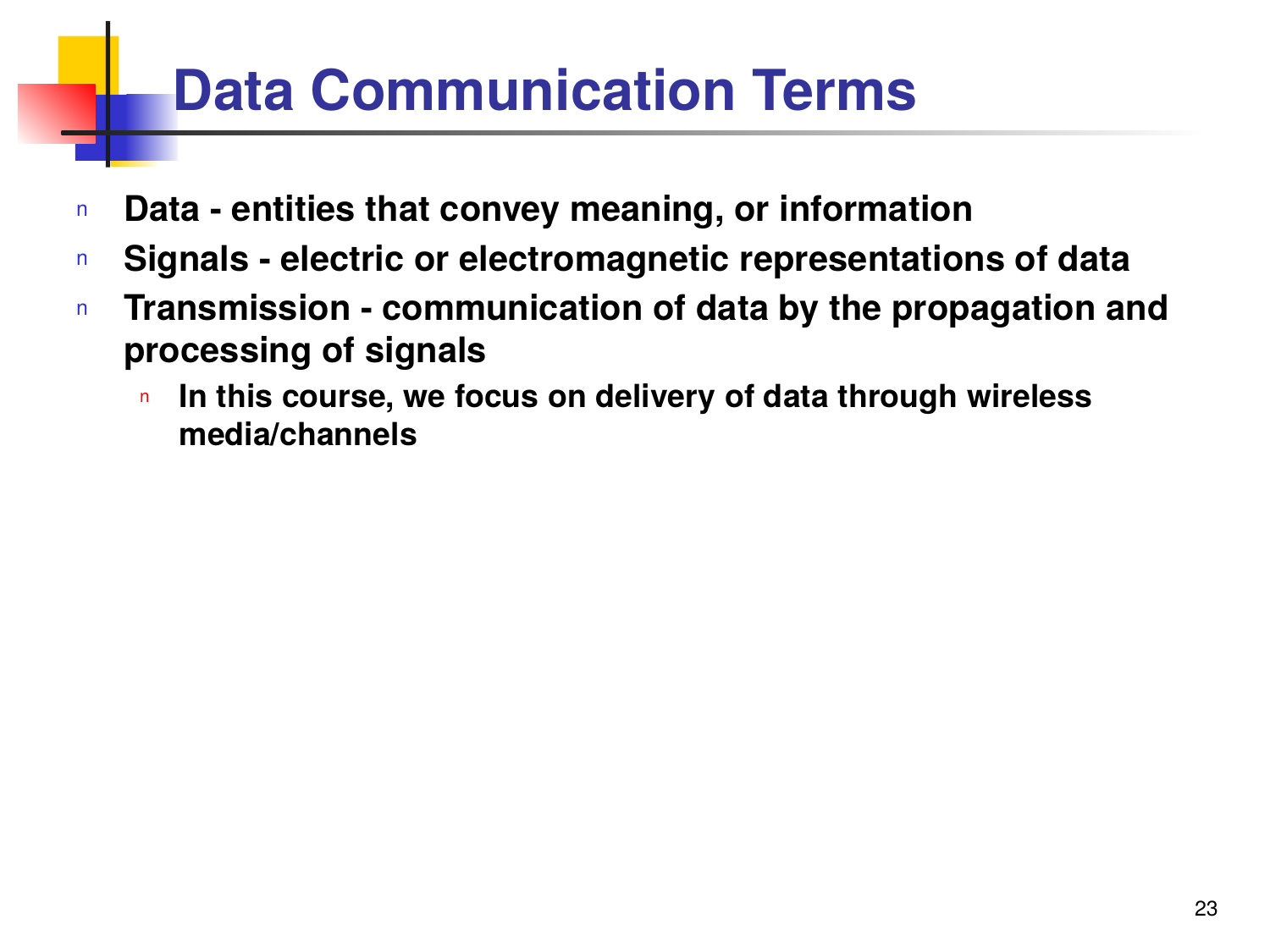

# Data Communication Terms
Data - entities that convey meaning, or information
Signals - electric or electromagnetic representations of data
Transmission - communication of data by the propagation and processing of signals
In this course, we focus on delivery of data through wireless media/channels
23